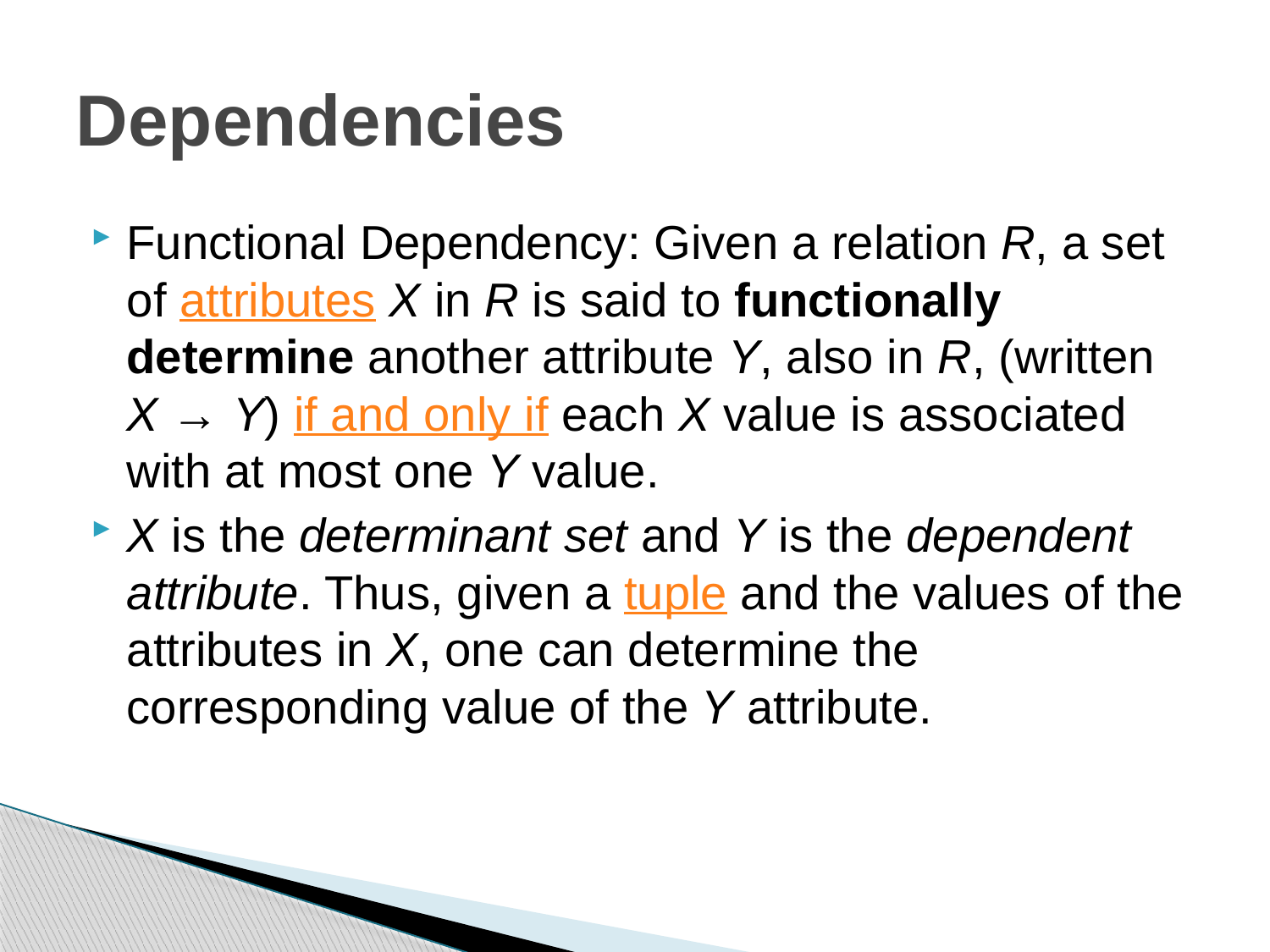

# Dependencies
Functional Dependency: Given a relation R, a set of attributes X in R is said to functionally determine another attribute Y, also in R, (written X → Y) if and only if each X value is associated with at most one Y value.
X is the determinant set and Y is the dependent attribute. Thus, given a tuple and the values of the attributes in X, one can determine the corresponding value of the Y attribute.